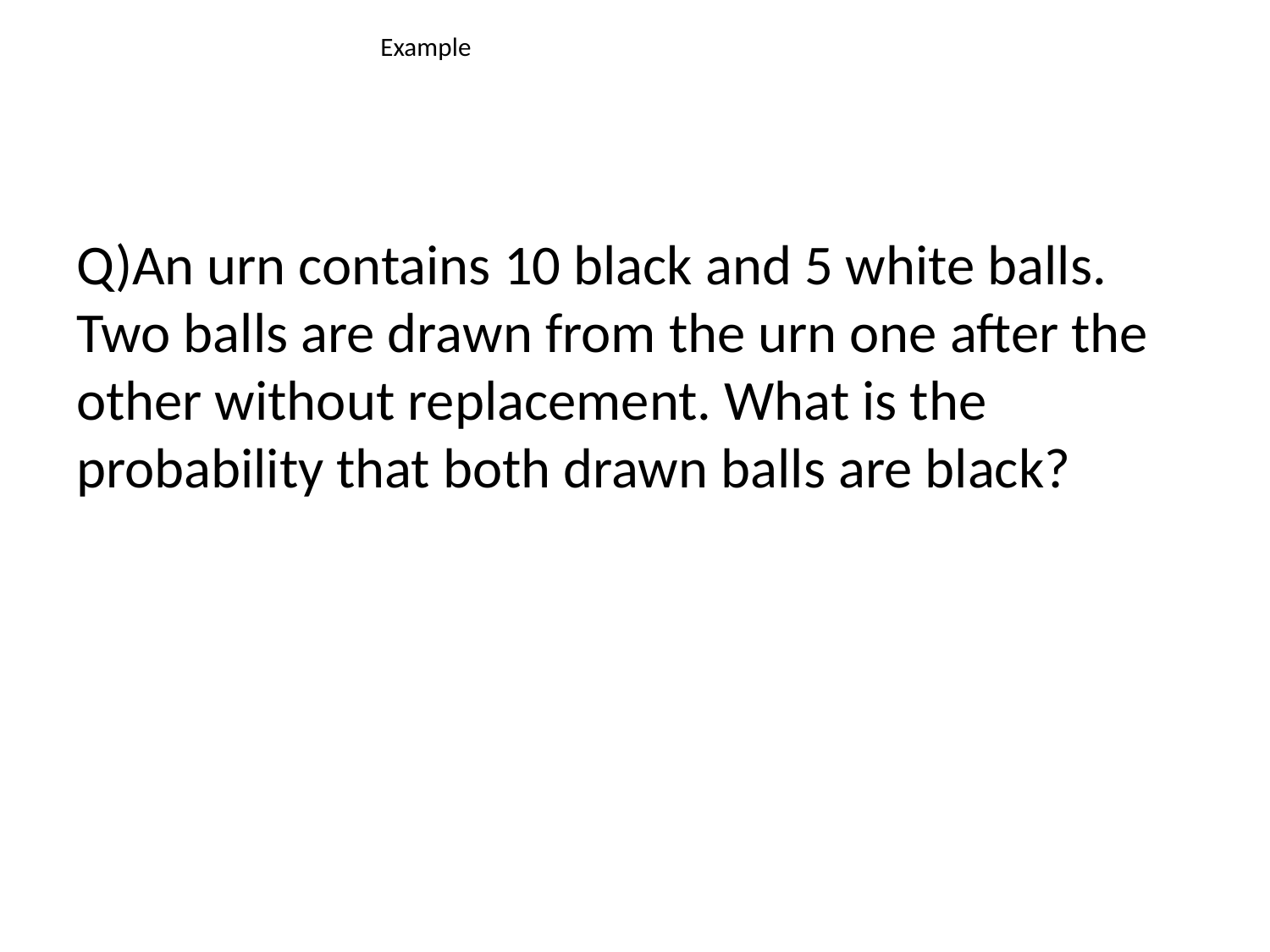

# Example
Q)An urn contains 10 black and 5 white balls. Two balls are drawn from the urn one after the other without replacement. What is the probability that both drawn balls are black?